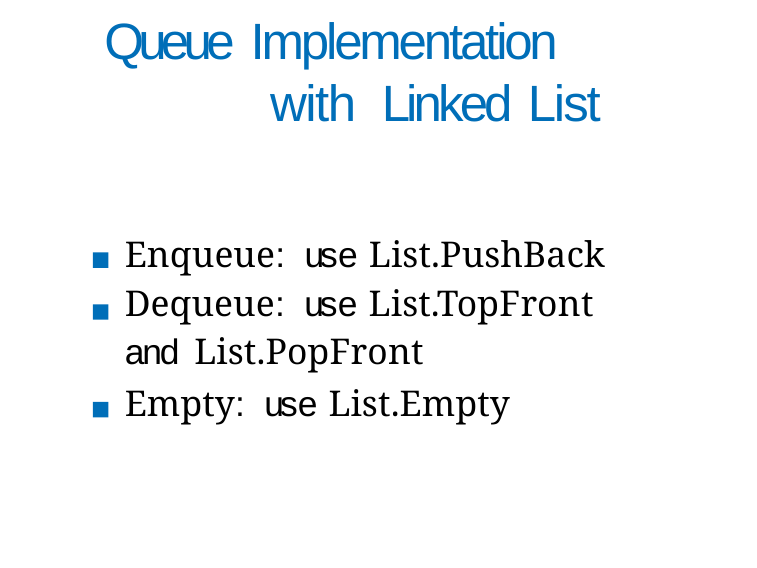

# Queue Implementation with  Linked List
Enqueue:  use List.PushBack  Dequeue:  use List.TopFront and  List.PopFront
Empty:  use List.Empty